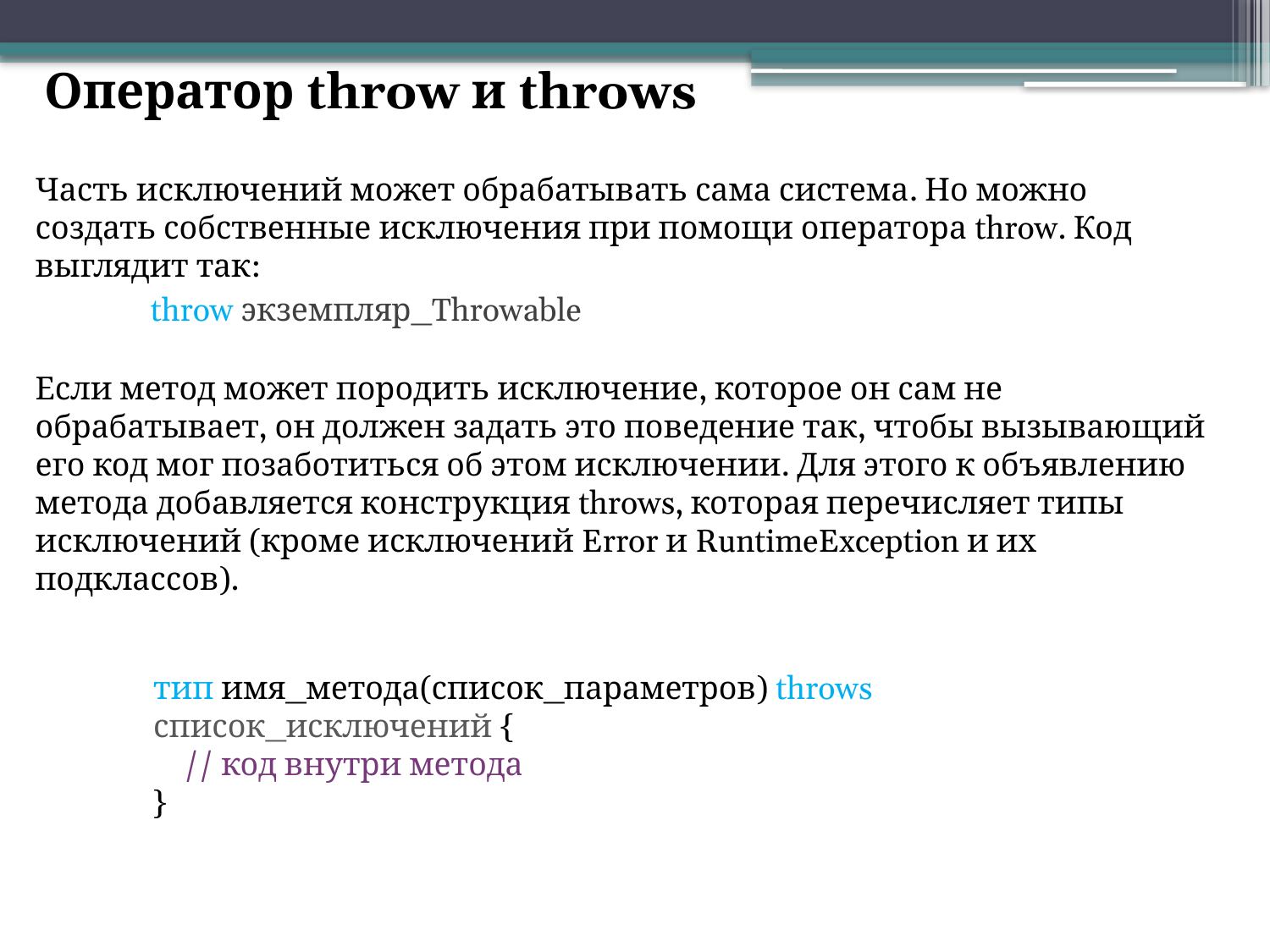

Оператор throw и throws

Часть исключений может обрабатывать сама система. Но можно создать собственные исключения при помощи оператора throw. Код выглядит так:

throw экземпляр_Throwable
Если метод может породить исключение, которое он сам не обрабатывает, он должен задать это поведение так, чтобы вызывающий его код мог позаботиться об этом исключении. Для этого к объявлению метода добавляется конструкция throws, которая перечисляет типы исключений (кроме исключений Error и RuntimeException и их подклассов).
тип имя_метода(список_параметров) throws список_исключений {
    // код внутри метода
}